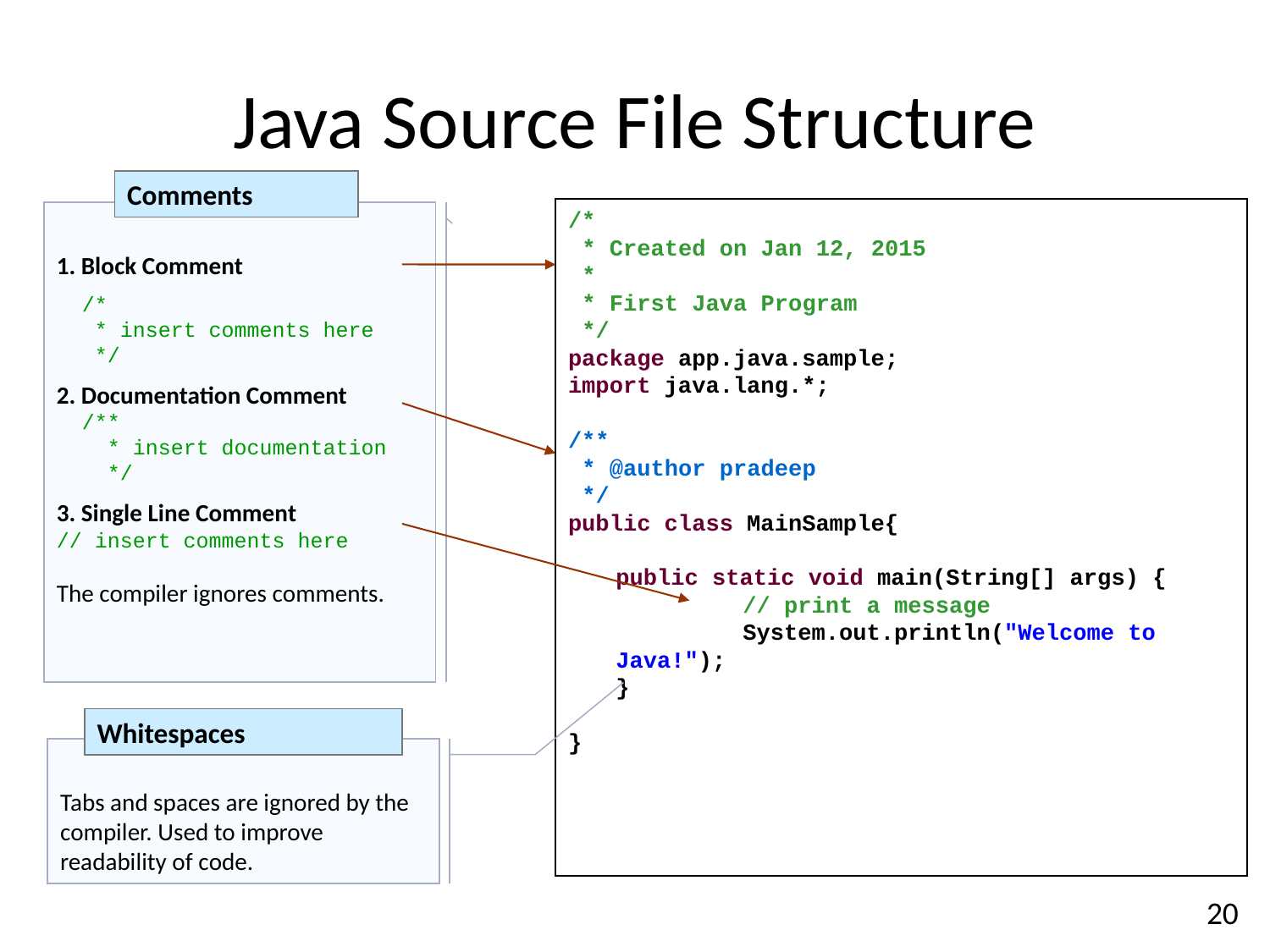

Java Source File Structure
Comments
/*
 * Created on Jan 12, 2015
 *
 * First Java Program
 */
package app.java.sample;
import java.lang.*;

/**
 * @author pradeep
 */
public class MainSample{

	public static void main(String[] args) {
		// print a message
		System.out.println("Welcome to Java!");
	}

}

1. Block Comment
  /*
   * insert comments here
   */
2. Documentation Comment
  /**
    * insert documentation
    */
3. Single Line Comment
// insert comments here

The compiler ignores comments.

Whitespaces

Tabs and spaces are ignored by the compiler. Used to improve readability of code.
20